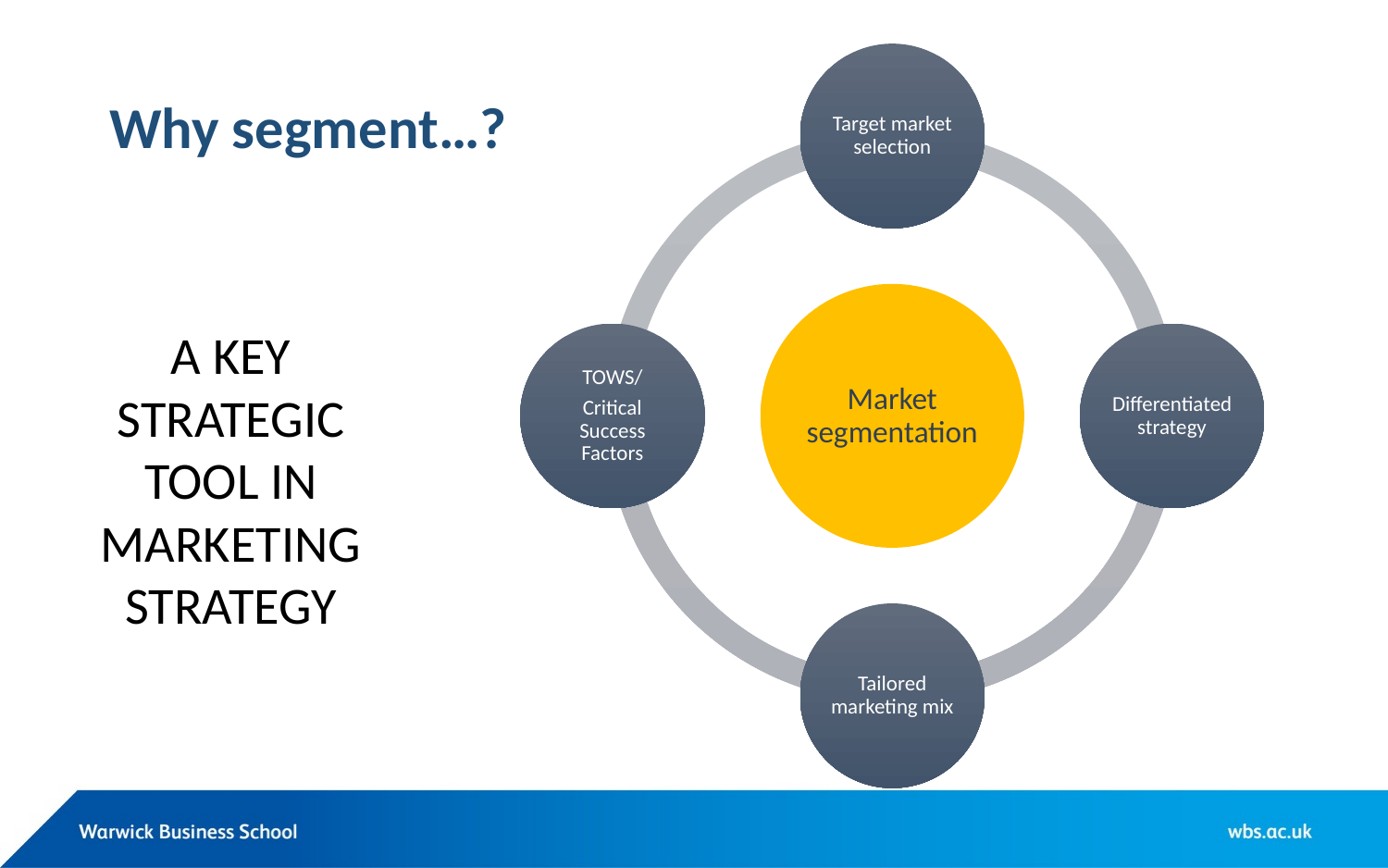

Market segmentation
Target market selection
Differentiated strategy
Tailored marketing mix
TOWS/
Critical Success Factors
# Why segment…?
A KEY STRATEGIC TOOL IN MARKETING STRATEGY